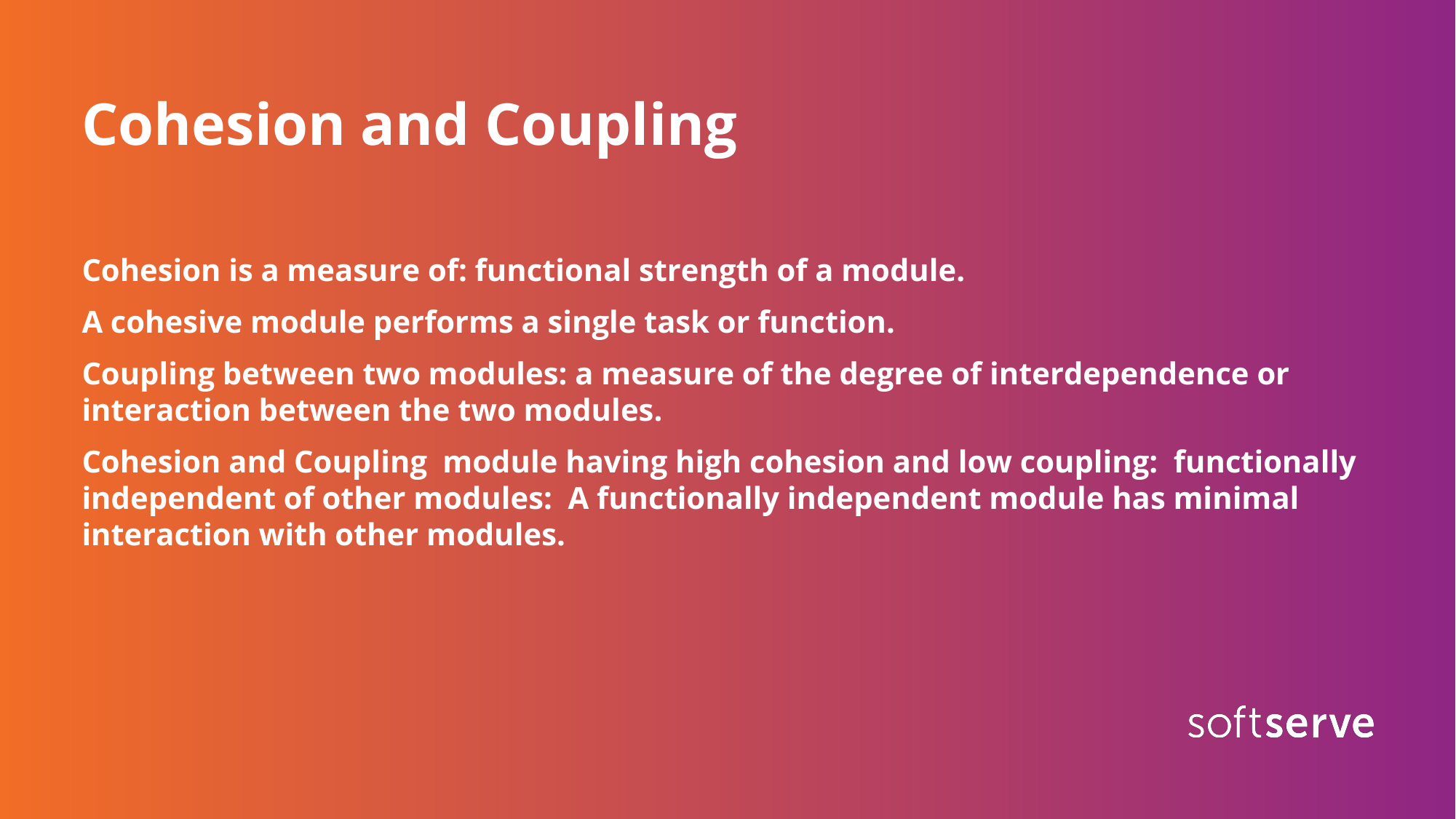

# Cohesion and Coupling
Cohesion is a measure of: functional strength of a module.
A cohesive module performs a single task or function.
Coupling between two modules: a measure of the degree of interdependence or interaction between the two modules.
Cohesion and Coupling  module having high cohesion and low coupling:  functionally independent of other modules:  A functionally independent module has minimal interaction with other modules.